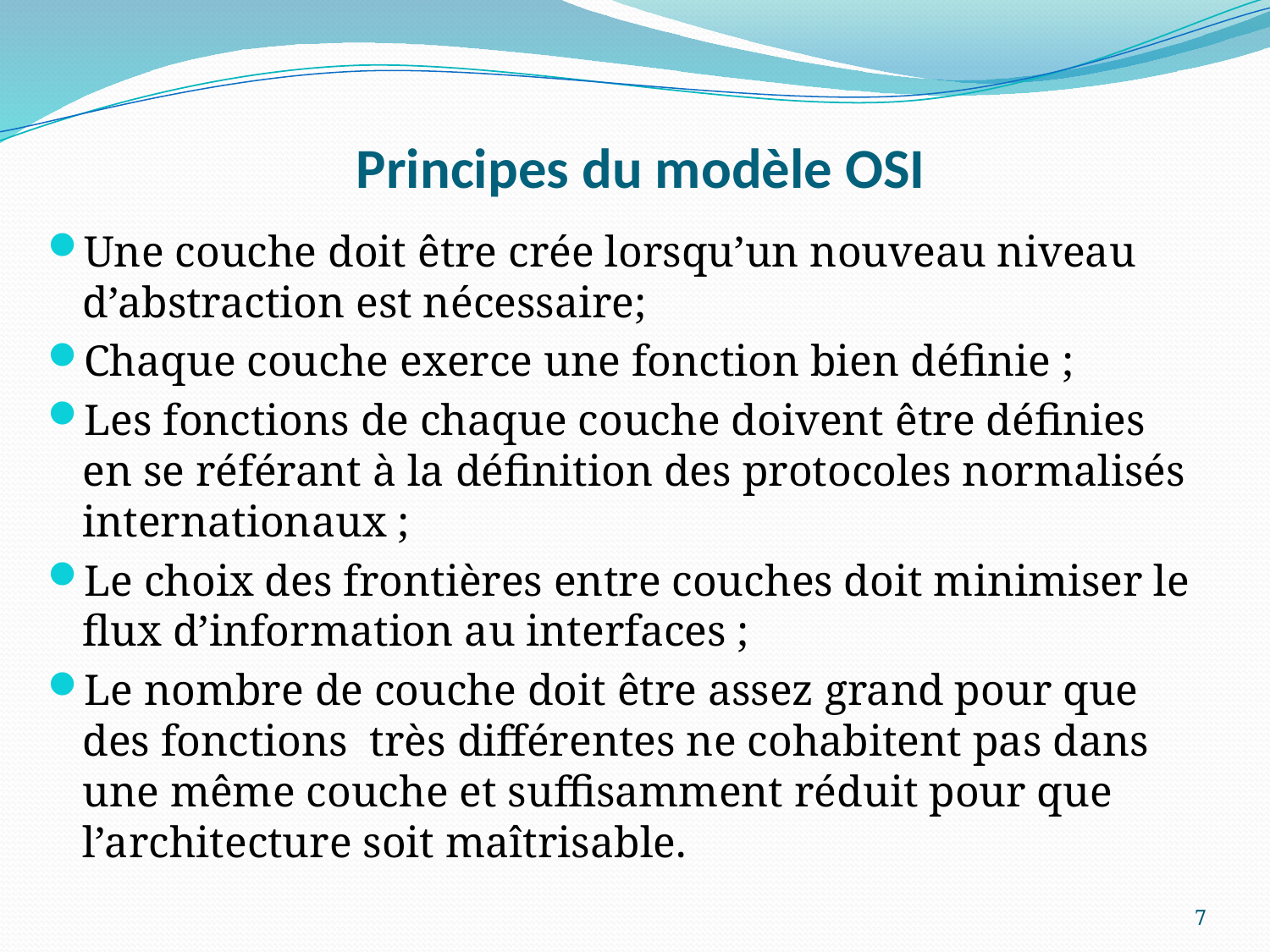

# Principes du modèle OSI
Une couche doit être crée lorsqu’un nouveau niveau d’abstraction est nécessaire;
Chaque couche exerce une fonction bien définie ;
Les fonctions de chaque couche doivent être définies en se référant à la définition des protocoles normalisés internationaux ;
Le choix des frontières entre couches doit minimiser le flux d’information au interfaces ;
Le nombre de couche doit être assez grand pour que des fonctions  très différentes ne cohabitent pas dans une même couche et suffisamment réduit pour que l’architecture soit maîtrisable.

7